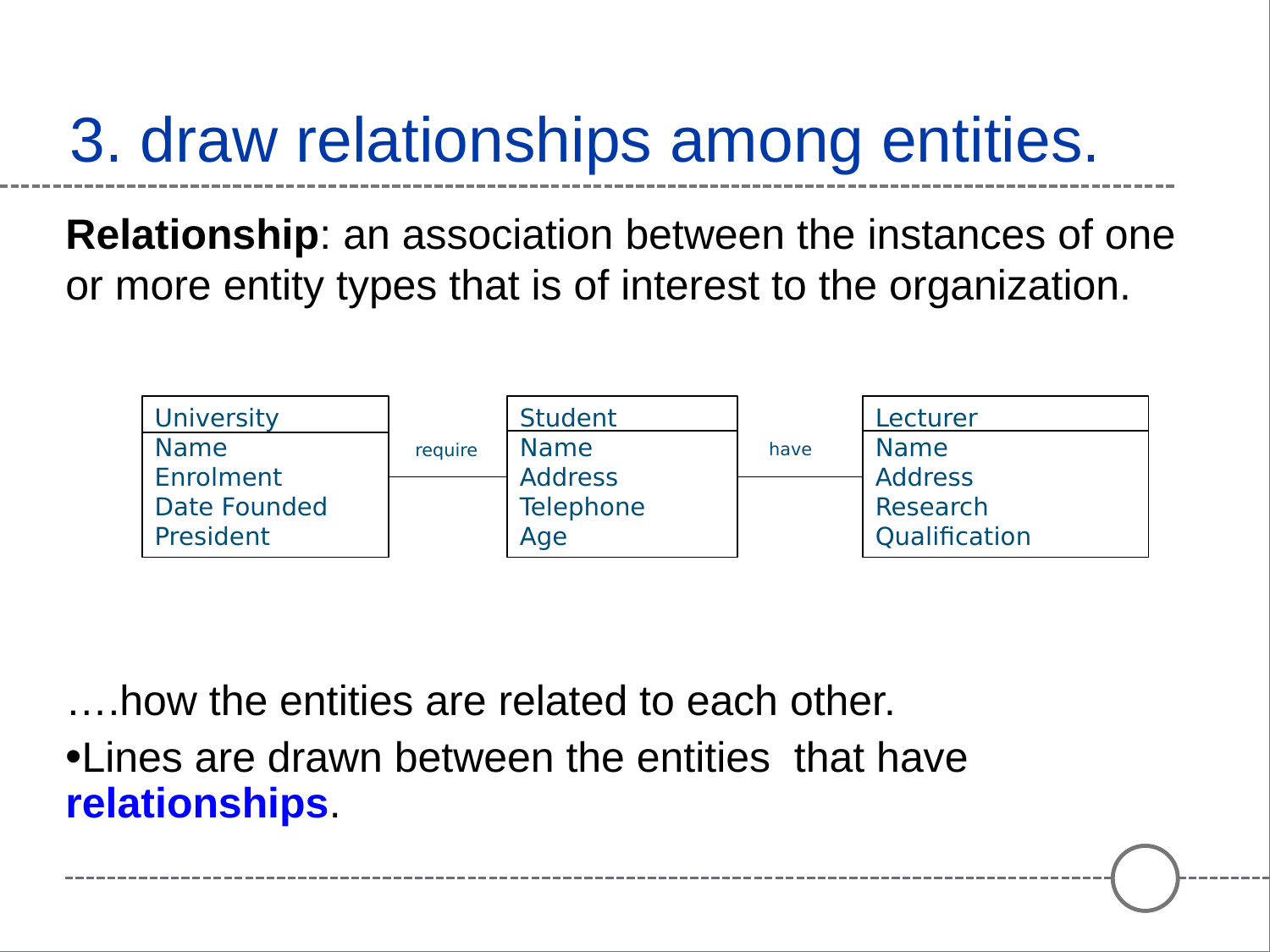

# 3. draw relationships among entities.
Relationship: an association between the instances of one or more entity types that is of interest to the organization.

….how the entities are related to each other.
Lines are drawn between the entities  that have relationships.

University
Name
Enrolment
Date Founded
President

Student
Name
Address
Telephone
Age
Lecturer
Name
Address
Research
Qualification
have
require